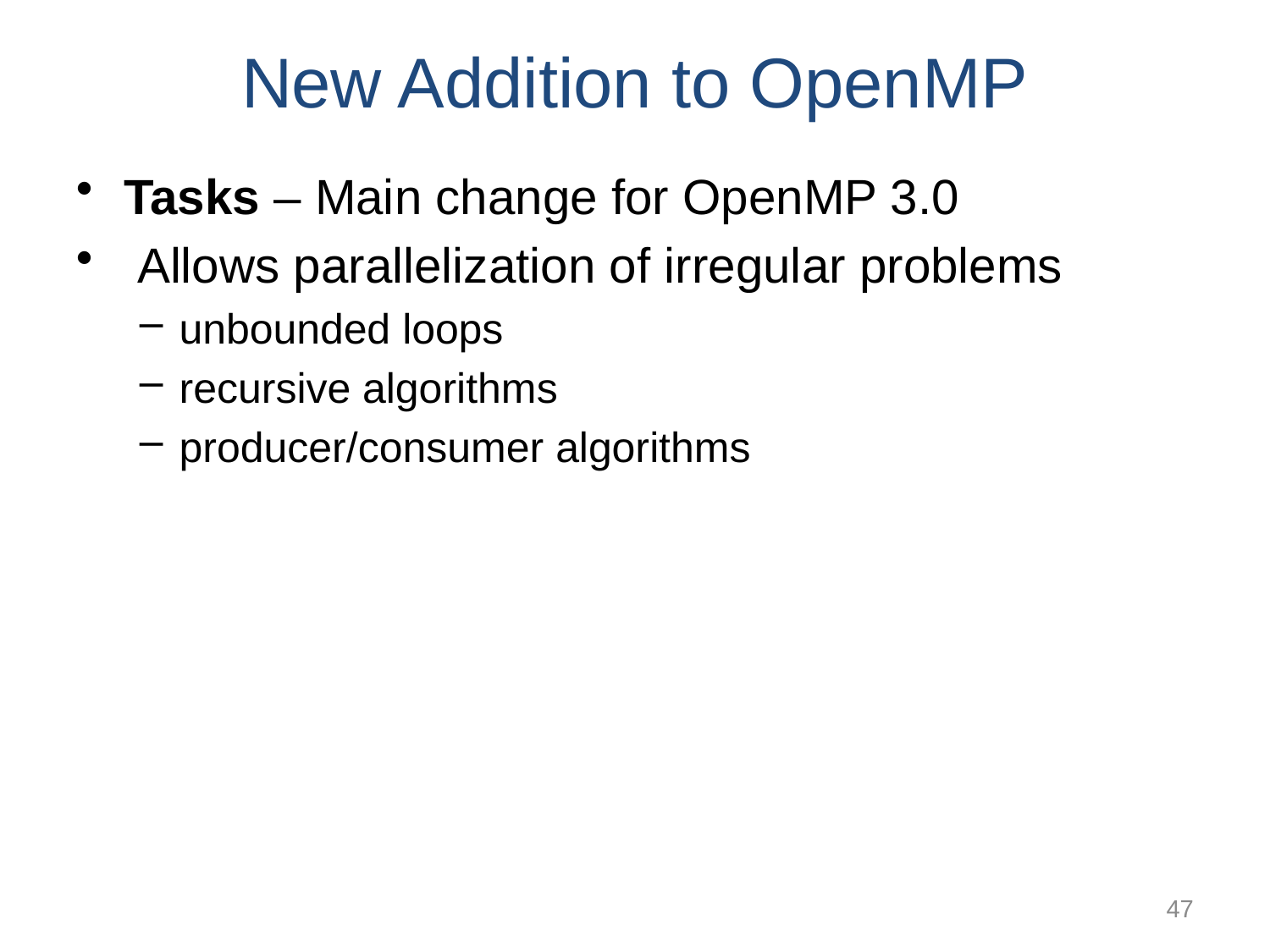

New Addition to OpenMP
Tasks – Main change for OpenMP 3.0
 Allows parallelization of irregular problems
unbounded loops
recursive algorithms
producer/consumer algorithms
47